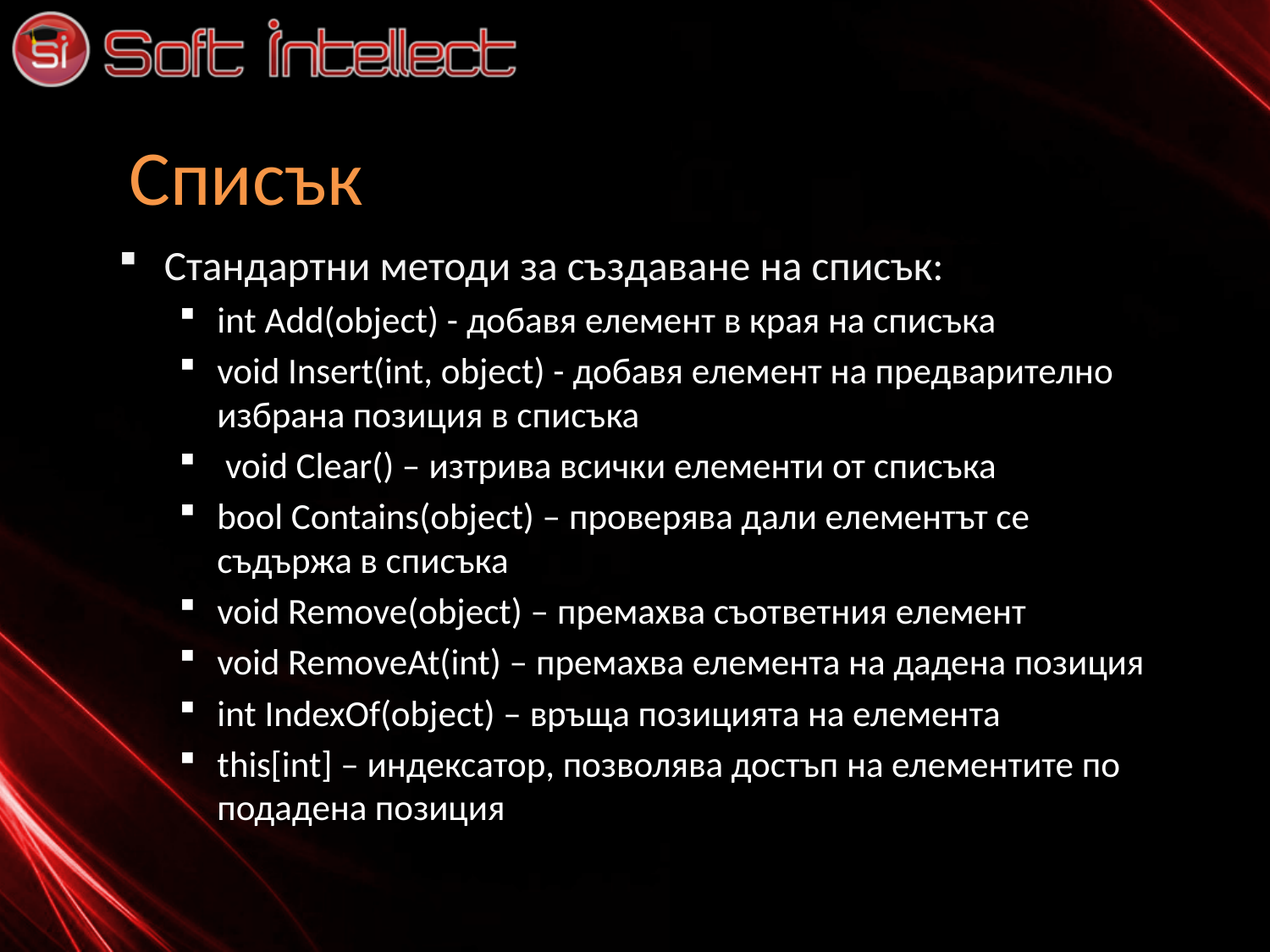

# Списък
Стандартни методи за създаване на списък:
int Add(object) - добавя елемент в края на списъка
void Insert(int, object) - добавя елемент на предварително избрана позиция в списъка
 void Clear() – изтрива всички елементи от списъка
bool Contains(object) – проверява дали елементът се съдържа в списъка
void Remove(object) – премахва съответния елемент
void RemoveAt(int) – премахва елемента на дадена позиция
int IndexOf(object) – връща позицията на елемента
this[int] – индексатор, позволява достъп на елементите по подадена позиция